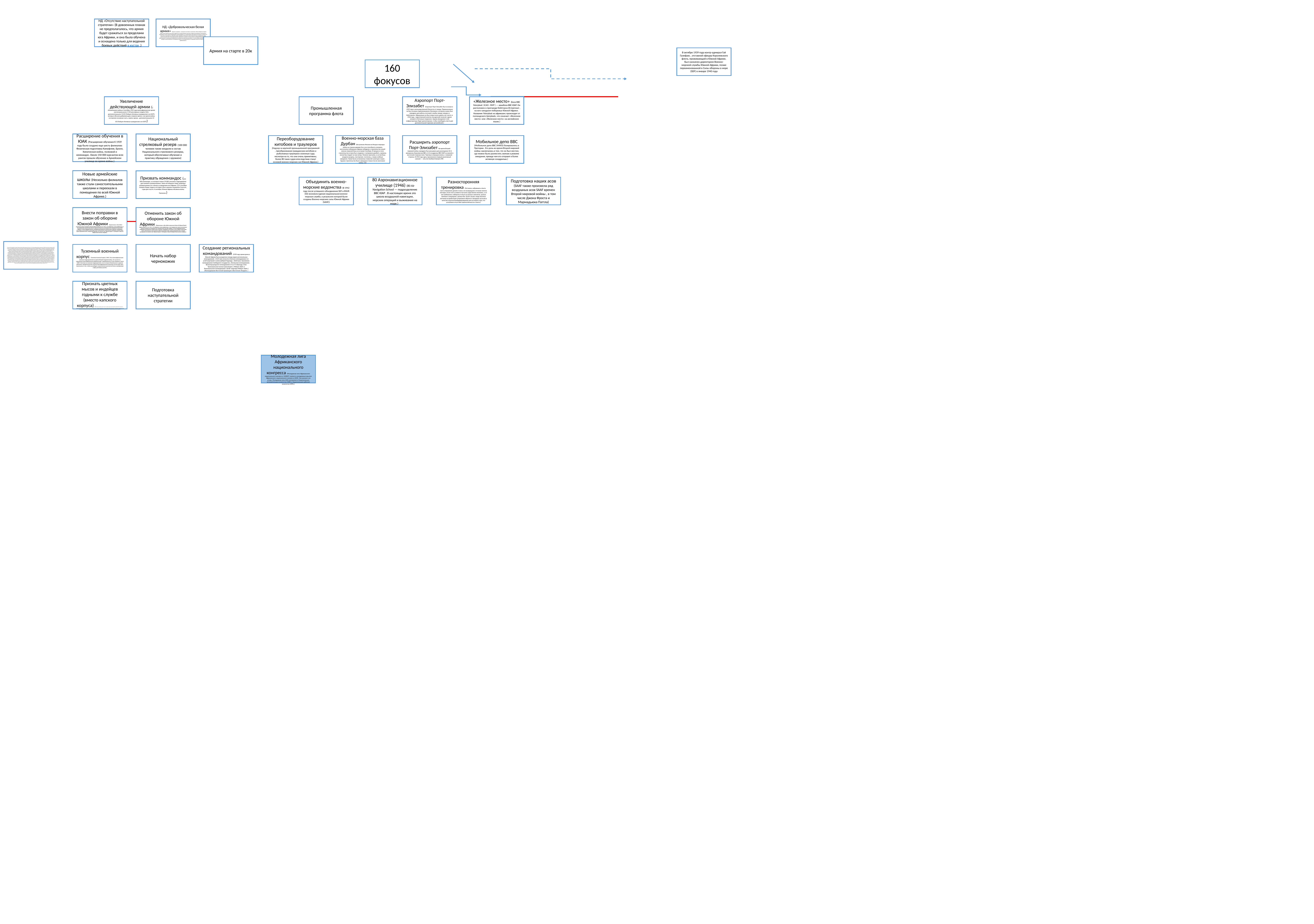

НД «Отсутствие наступательной стратегии» (В довоенных планах не предполагалось, что армия будет сражаться за пределами юга Африки, и она была обучена и оснащена только для ведения боевых действий в кустах .)
НД «Добровольческая белая армия» (Одной из проблем, с которыми постоянно сталкивалась Южная Африка во время войны, была нехватка доступных людей. Из-за своей расовой политики он будет рассматривать возможность вооружения только мужчин европейского происхождения, что ограничивает доступный пул мужчин в возрасте от 20 до 40 лет примерно до 320 000 человек. Вдобавок объявление войны Германии было поддержано лишь узким большинством в южноафриканском парламенте и далеко не пользовалось всеобщей популярностью. Действительно, значительное меньшинство активно выступало против войны, и в этих условиях призыв в армию никогда не рассматривался. Расширение армии и ее развертывание за границей полностью зависело от добровольцев..)
Армия на старте в 20к
В октябре 1939 года контр-адмирал Гай Галифакс , отставной офицер Королевского флота, проживающий в Южной Африке, был назначен директором Военно-морской службы Южной Африки, позже переименованной в Силы обороны в море (SDF) в январе 1940 года
160 фокусов
Увеличение действующей армии (С объявлением войны в сентябре 1939 года южноафриканская армия насчитывала всего 5 353 регулярных солдата [16] с дополнительными 14 631 бойцом Активных гражданских сил (ACF), которые обучали добровольцев в мирное время, а во время войны составляли основную часть. корпус армии . дополнительными 14 631 бойцом Активных гражданских сил (ACF))
Промышленная программа флота
Аэропорт Порт-Элизабет (Аэропорт Порт-Элизабет был основан в 1929 году в непосредственной близости от города. Первоначально он был основан подполковником Миллером, которому нужен был аэродром для работы почтовой службы между городом и Кейптауном. Официально он был открыт всего девять лет спустя, в 1936 году, с единственной взлетно-посадочной полосой, одним ангаром и бетонным перроном. Однако фундамент этой инфраструктуры будет демонтирован, чтобы освободить место для дополнительной парковки автомобилей.)
«Железное место» (База ВВС Ysterplaat ( ICAO : FAYP ) — авиабаза ВВС ЮАР. Он расположен в пригороде Кейптауна Истерплаат , на юго-западном побережье Южной Африки . Название Ysterplaat на африкаанс происходит от голландского Ijzerplaats, что означает «Железное место» или «Железное место» на английском языке.)
Расширение обучения в ЮАК (Расширение обучения К 1939 году было создано еще шесть филиалов: Физическая подготовка Камуфляж, Броня, Химическая война, полковой и коммандос. Около 150 000 курсантов всех рангов прошли обучение в Армейском училище во время войны.)
Национальный стрелковый резерв (100 000 человек также входили в состав Национального стрелкового резерва, который обеспечивал обучение и практику обращения с оружием)
Переоборудование китобоев и траулеров (Надзор за крупной промышленной программой . преобразования гражданских китобоев и рыболовных траулеров в военные суда, несмотря на то, что они очень примитивны, более 80 таких судов впоследствии станут основой военно-морских сил Южной Африки.)
Военно-морская база Дурбан (Вступление Японии во Вторую мировую войну на стороне держав Оси и их способность угрожать восточному побережью Африки побудили к строительству новой военно-морской базы на острове Солсбери. В процессе этого строительства остров был соединен с материком дамбой, а уровень земли был поднят на три метра. Помимо причалов, в состав базы входили казармы, мастерские, госпиталь, а также учебные заведения. Также были установлены плавучий сухой док и кран . Однако строительство было завершено только после окончания войны. [5])
Расширить аэропорт Порт-Элизабет Во время Второй мировой войны аэродром был расширен для размещения 42-й авиашколы Королевских ВВС и 6-й эскадрильи ВВС ЮАР на южной и восточной сторонах поля. Торговые операции велись с северной стороны. В 1954 году здесь приземлился первый реактивный самолет — пять De Havilland Vampire FB9 .
Мобильное депо ВВС (Мобильное депо ВВС (MAFD) базировалось в Претории . Его роль во время Второй мировой войны заключалась в том, что он был местом, где можно было разместить экипаж в режиме ожидания, прежде чем его отправят в более активную эскадрилью.)
Новые армейские школы (Несколько филиалов также стали самостоятельными школами и переехали в помещения по всей Южной Африке.)
Призвать коммандос (122 000 коммандос, из которых только 39 000 считались подходящими для полевого развертывания. Закон об обороне также запрещал развертывание его членов за пределами юга Африки. [2] 4 сентября генерал Герцог подал в отставку и был заменен генералом Смэтсом , а два дня спустя, 6 сентября, Южная Африка объявила войну Германии.)
Объединить военно-морские ведомства (В 1942 году после успешного объединения SDF и RNVR (SA) возникла единая национальная военно-морская служба, в результате которой были созданы Военно-морские силы Южной Африки (SANF))
80 Аэронавигационное училище (1946) (80 Air Navigation School — подразделение ВВС ЮАР . В настоящее время это школа воздушной навигации, морских операций и выживания на море.)
Разносторонняя тренировка (Летчиков, набравшись опыта, часто отправляли домой в Союз и не возвращали в течение многих месяцев, после чего условия в пустыне существенно менялись, и от них требовалось набираться опыта на разных самолетах, разных тактиках и операциях с разных баз. Были случаи, когда опытных летчиков-истребителей отправляли обратно в Западную пустыню в качестве пилотов бомбардировщиков для их второго тура, что усугубляло отсутствие преемственности и опыта.)
Подготовка наших асов (SAAF также произвела ряд воздушных асов SAAF времен Второй мировой войны , в том числе Джона Фроста и Мармадьюка Паттла)
Внести поправки в закон об обороне Южной Африки (Первоначально, чтобы обойти ограничения Закона об обороне Южной Африки (Закон № 13 от 1912 г.), [3] набирались только добровольцы, и они подвергались присяге при призыве, согласно которой они соглашались быть развернутыми где-либо в Африке, что было предварительным -необходимо для принятия в войска Союза. Мужчины, прошедшие аттестацию на этих условиях, имели право носить отличительные знаки различия мобильных полевых войск, красно-оранжевый погон, который впоследствии стал известен как «Красный ярлык». [4] Позднее в Закон об обороне были внесены поправки.)
Отменить закон об обороне Южной Африки (Первоначально, чтобы обойти ограничения Закона об обороне Южной Африки (Закон № 13 от 1912 г.), [3] набирались только добровольцы, и они подвергались присяге при призыве, согласно которой они соглашались быть развернутыми где-либо в Африке, что было предварительным -необходимо для принятия в войска Союза. Мужчины, прошедшие аттестацию на этих условиях, имели право носить отличительные знаки различия мобильных полевых войск, красно-оранжевый погон, который впоследствии стал известен как «Красный ярлык». [4] Позднее в Закон об обороне были внесены поправки.)
В начале 1940 года NEAS установил уровень набора в 8000 чернокожих солдат, но к 1941 году требования резко изменились, и NEAS рассчитывал на уровень 60 000 человек. [1] : 26 Вербовка закончилась в 1943 году, когда союзники одержали верх над силами Оси в Северной Африке, и потребность в этих типах войск уменьшилась. [1] : 26 Цифры различаются по окончательным уровням: 77 239 по оценке UDF и другие как высокие 80 479, которые могут включать новобранцев, которые были отклонены. [4] : 77 Цифры показывают, что самый высокий набор пришелся из Трансвааля: 52 037 человек, в основном из-за засухи в Северном Трансваале, 9 555 человек из Капской провинции, 7 366 человек из Натала, 4 522 человека из Оранжевого Свободного государства и 7 000 человек из Юго-Западной Африки. [4] : 77 Тридцать процентов новобранцев прибыли из городских районов Южной Африки, а остальные семьдесят процентов прибыли из сельской местности. [1] : 44Первоначальный набор осуществлялся с помощью плакатов и фильмов. Плакаты с вербовкой часто размещались в общественных местах, часто посещаемых чернокожими мужчинами. [1] : 27 Использовались также пропагандистские вербовочные фильмы, на которых были показаны новобранцы, проходящие обучение, с использованием передвижных кинофургонов, которые демонстрировали фильмы в черных районах страны. [1] : 27 Были предприняты попытки использовать уполномоченных по рождению для вербовки чернокожих, но они были скорее препятствием для процесса, поскольку большинство чернокожих с самого начала не доверяли им. [1] : 27. Частные компании пытались способствовать найму своих чернокожих сотрудников, но это не одобрялось белыми владельцами. [1] : 27Другой метод заключался в том, чтобы обратиться к чернокожим вождям в сельской местности и с помощью денежных поощрений заставить их приказать некоторым из своих людей подписать документы о вербовке. [1] : 29 Этот метод был открыт для злоупотреблений со стороны вождей при выборе того, кто должен идти, а также для мошеннических практик получения государственных денег с последующим отказом в предоставлении рекрутов. [1] : 31Были также вопросы, касающиеся восприятия войны и ожиданий их роли в Военном корпусе туземцев. Большинство сельских чернокожих мало понимали, что такое война в Европе, и некоторые потенциальные новобранцы ожидали, что их обучение будет включать изучение новой профессии, исключенной из законов о расовой занятости внутри страны. [1] : 38Низкая заработная плата также мешала найму. Как и в гражданской жизни, ставки заработной платы были основаны на расе, при этом чернокожие находились в самом низу шкалы, при этом базовая заработная плата в корпусе устанавливалась на уровне 1 шиллинга 6 пенсов в день для неженатых военнослужащих и тех, у кого есть иждивенцы, 2 шиллинга 3 пенса в отличие от основных белых солдат, которые платили по 5 шиллингов в день. [1] : 40 Высшим званием, которое могли получить черные войска, был сержант. [1] : 44 Другим препятствием был отказ низших белых чинов подчиняться приказам черного солдата более высокого ранга. [1] : 45 Это можно было бы преодолеть только в том случае, если бы белый офицер дал разрешение черному солдату. [1] : 38
Туземный военный корпус (Туземный военный корпус ( NMC ) был южноафриканским военным подразделением во время Второй мировой войны. Он состоял из чернокожих южноафриканских добровольцев, завербованных в Силы обороны Союза (UDF). Несмотря на название подразделения, они не играли боевой роли и служили рабочими, прикрепленными к белым южноафриканским воинским частям UDF. Цель заключалась в том, чтобы высвободить ограниченное количество белых новобранцев в ОДС для боевых ролей.)
Начать набор чернокожих
Создание региональных командований (1939 году армия дома в Южной Африке была разделена между рядом региональных командований . [15] К ним относятся Капское командование (со штаб-квартирой в замке Доброй Надежды , Кейптаун), Оранжевое командование Свободного государства , Натальское командование , Витватерсрандское командование (5-я и 9-я бригады плюс Трансваальская конная артиллерия ), Робертс-Хайтс и Трансваальское командование ( Штаб -квартира Робертс-Хайтс ) иКомандование Восточной провинции в Восточном Лондоне .)
Признать цветных мысов и индейцев годными к службе (вместо капского корпуса) (Учитывая отношение страны к расе в то время, вряд ли рассматривался набор боевых отрядов из гораздо более многочисленного чернокожего населения. Вместо этого, в попытке высвободить как можно больше белых для боевого и технического вооружения, был сформирован ряд корпусов для предоставления водителей и пионеров, набранных из более приемлемого населения цветных мысов и индейцев .)
Подготовка наступательной стратегии
Молодежная лига Африканского национального конгресса (Молодежная лига Африканского национального конгресса ( АНКИЛ ) является молодежным крылом Африканского национального конгресса (АНК). Как указано в ее уставе, Молодежная лига АНК возглавляется Национальным исполнительным комитетом (НИК) и Национальным рабочим комитетом (НРК).)